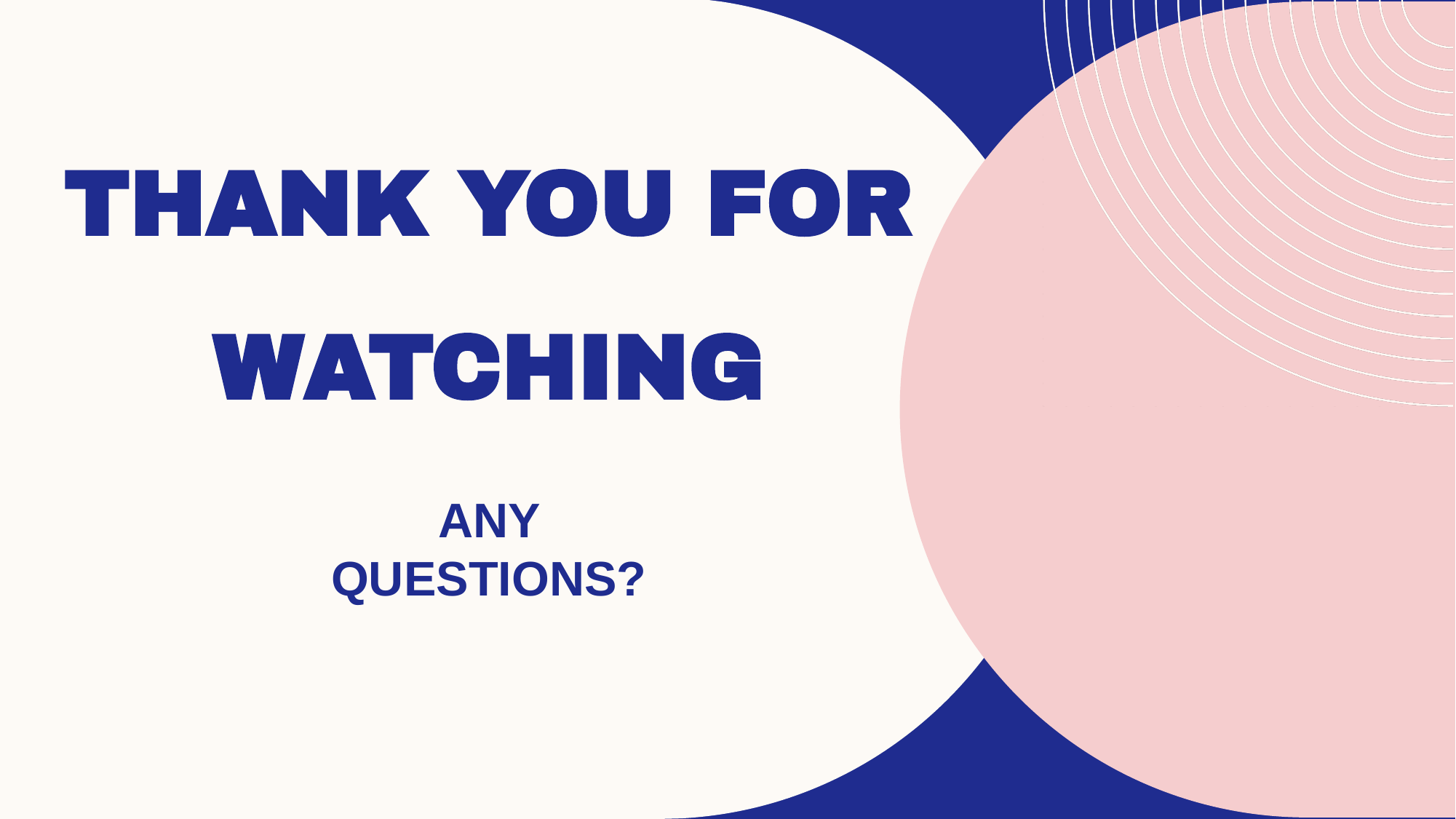

# THANK YOU FOR WATCHING
ANY QUESTIONS?